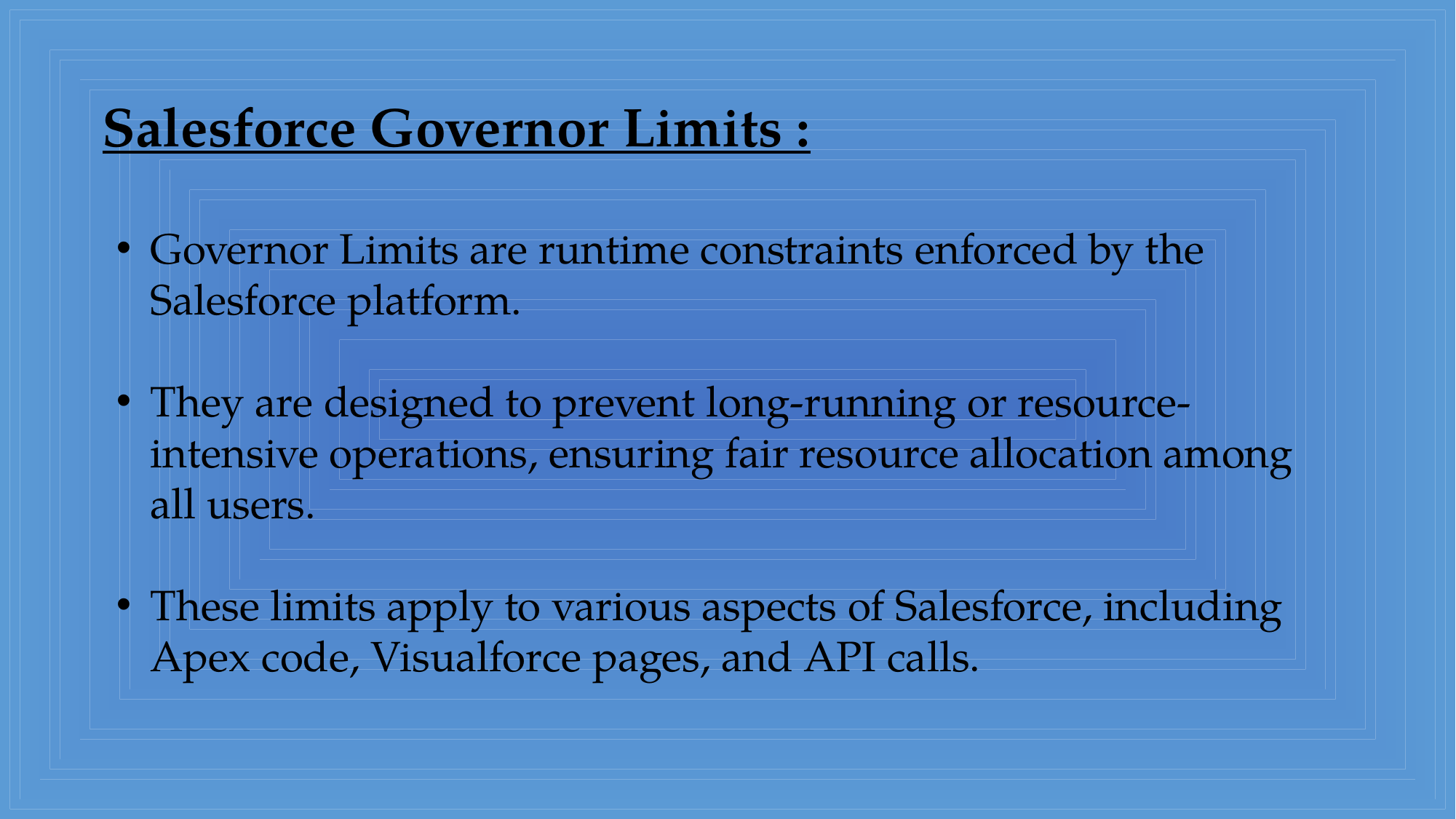

Salesforce Governor Limits :
Governor Limits are runtime constraints enforced by the Salesforce platform.

They are designed to prevent long-running or resource-intensive operations, ensuring fair resource allocation among all users.

These limits apply to various aspects of Salesforce, including Apex code, Visualforce pages, and API calls.